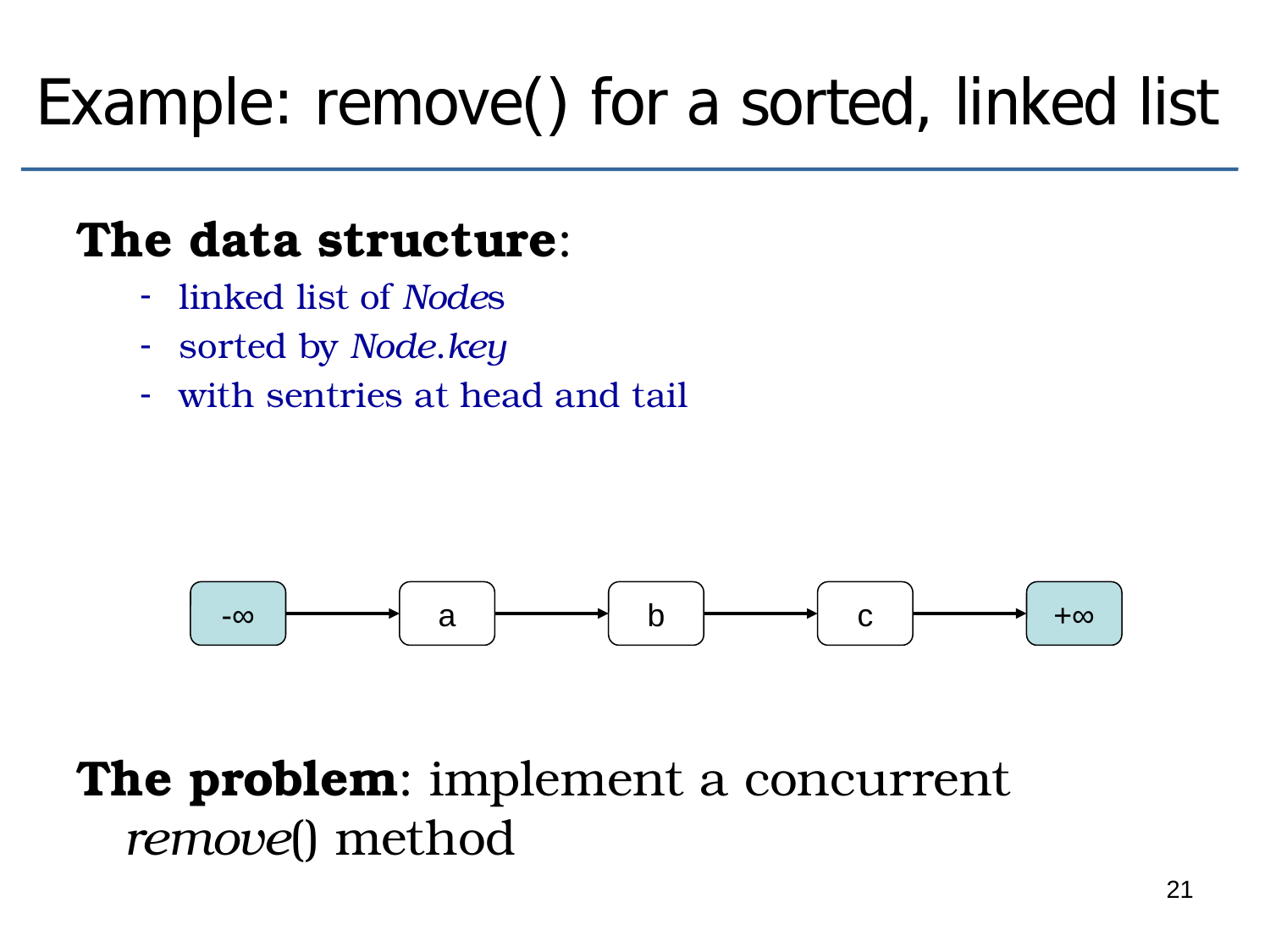

# Example: remove() for a sorted, linked list
The data structure:
linked list of Nodes
sorted by Node.key
with sentries at head and tail

The problem: implement a concurrent remove() method
-∞
a
b
c
+∞
21